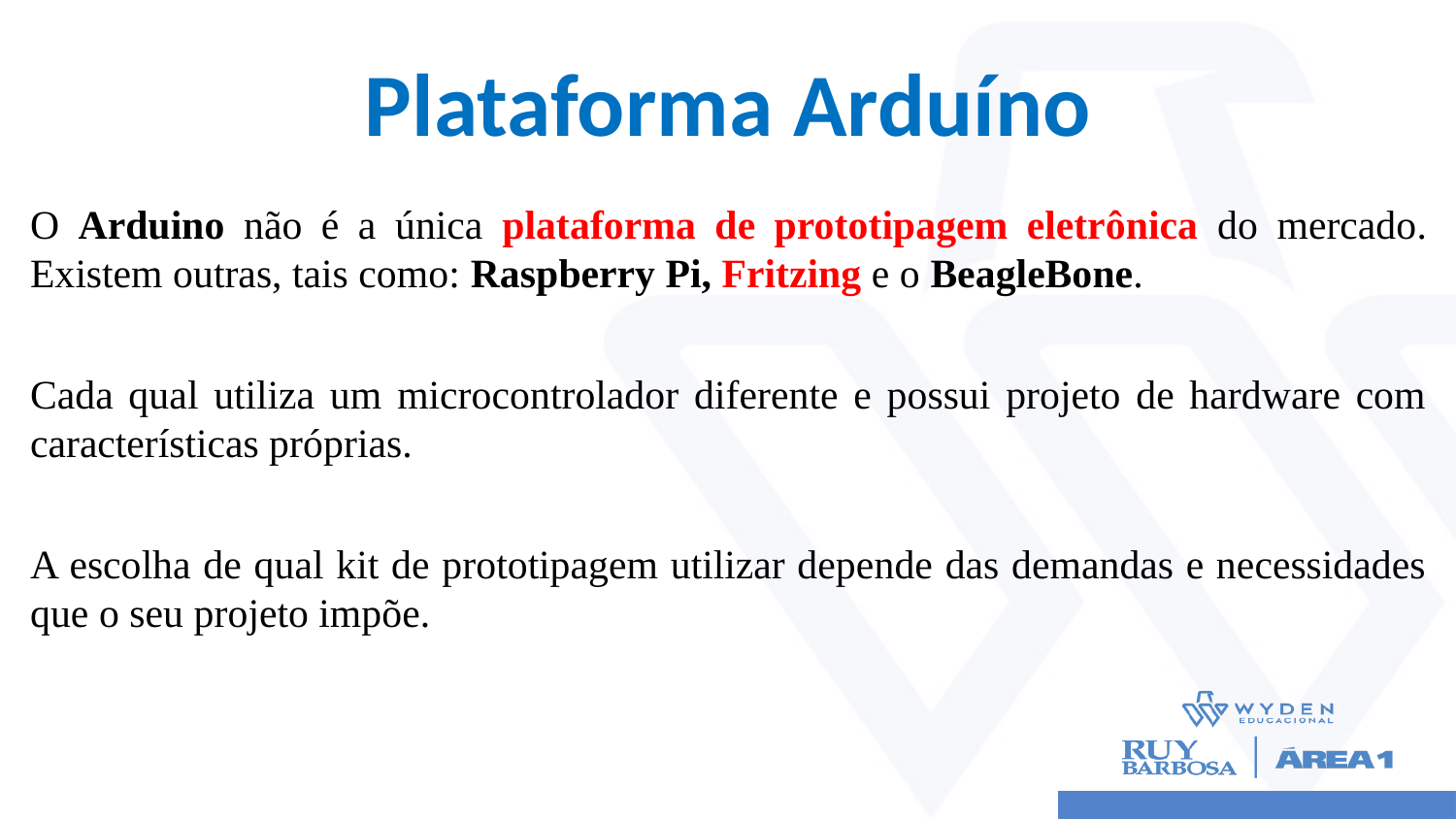

# Plataforma Arduíno
O Arduino não é a única plataforma de prototipagem eletrônica do mercado. Existem outras, tais como: Raspberry Pi, Fritzing e o BeagleBone.

Cada qual utiliza um microcontrolador diferente e possui projeto de hardware com características próprias.

A escolha de qual kit de prototipagem utilizar depende das demandas e necessidades que o seu projeto impõe.